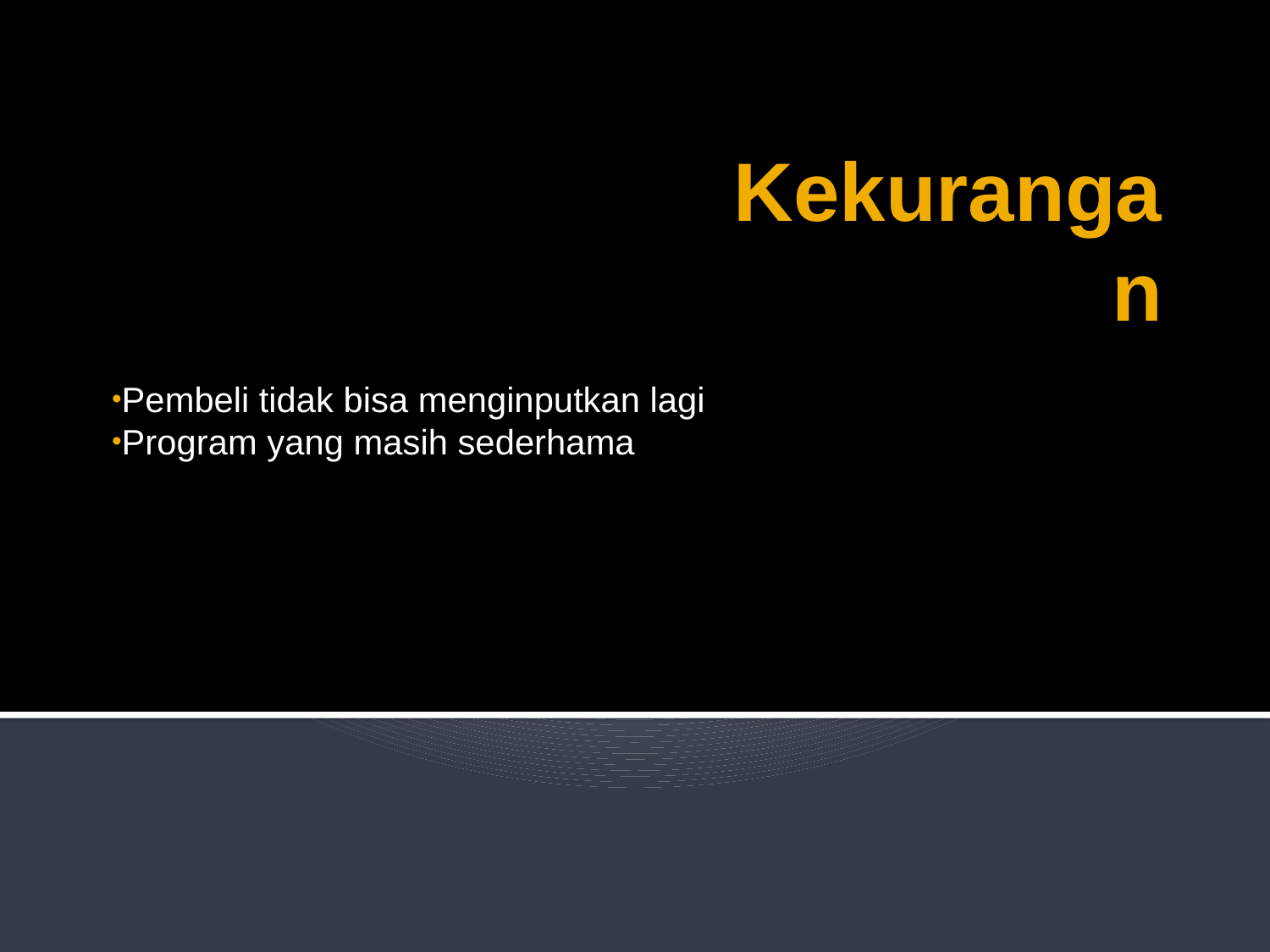

# Kekurangan
Pembeli tidak bisa menginputkan lagi
Program yang masih sederhama